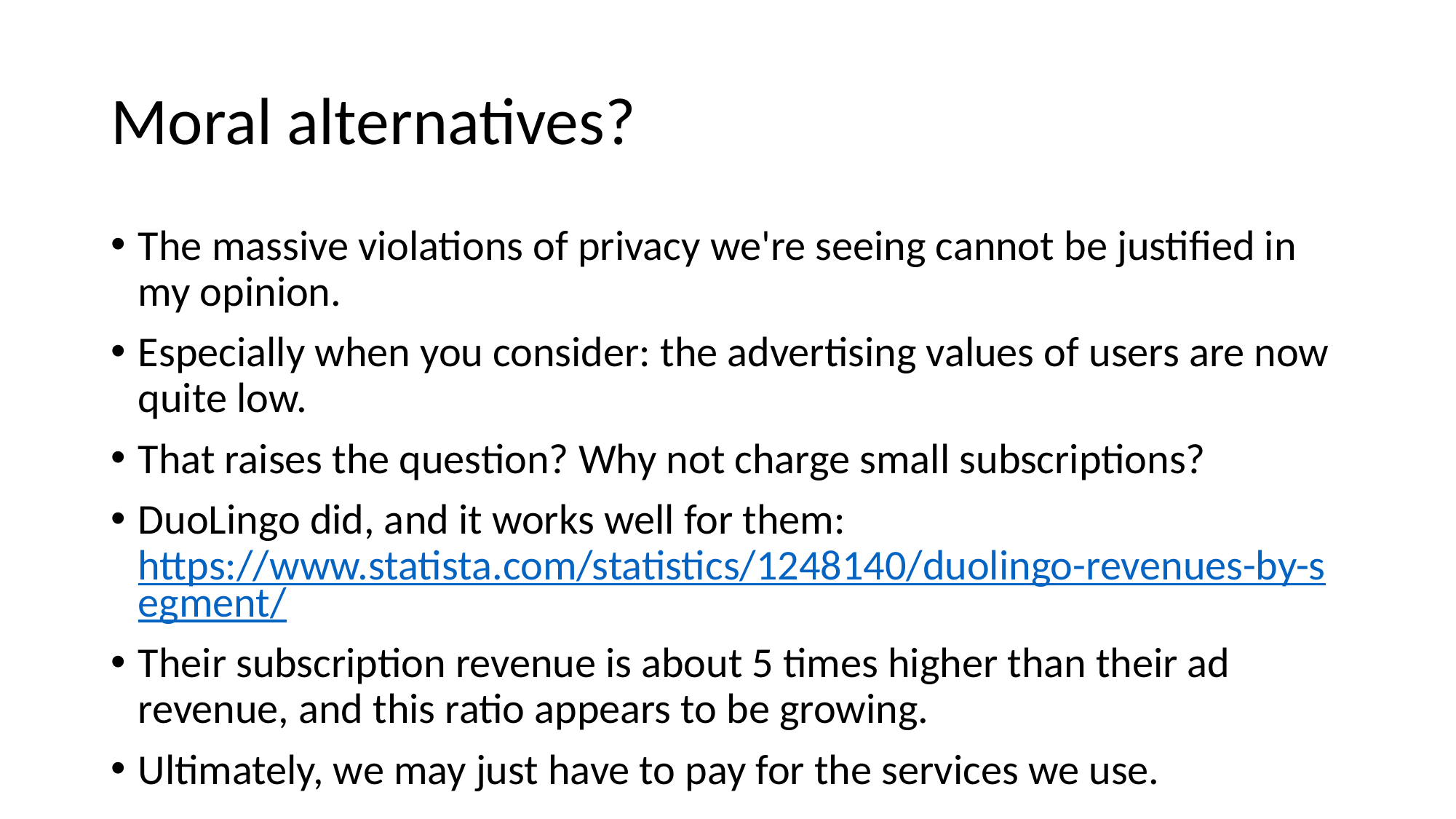

# Moral alternatives?
The massive violations of privacy we're seeing cannot be justified in my opinion.
Especially when you consider: the advertising values of users are now quite low.
That raises the question? Why not charge small subscriptions?
DuoLingo did, and it works well for them: https://www.statista.com/statistics/1248140/duolingo-revenues-by-segment/
Their subscription revenue is about 5 times higher than their ad revenue, and this ratio appears to be growing.
Ultimately, we may just have to pay for the services we use.